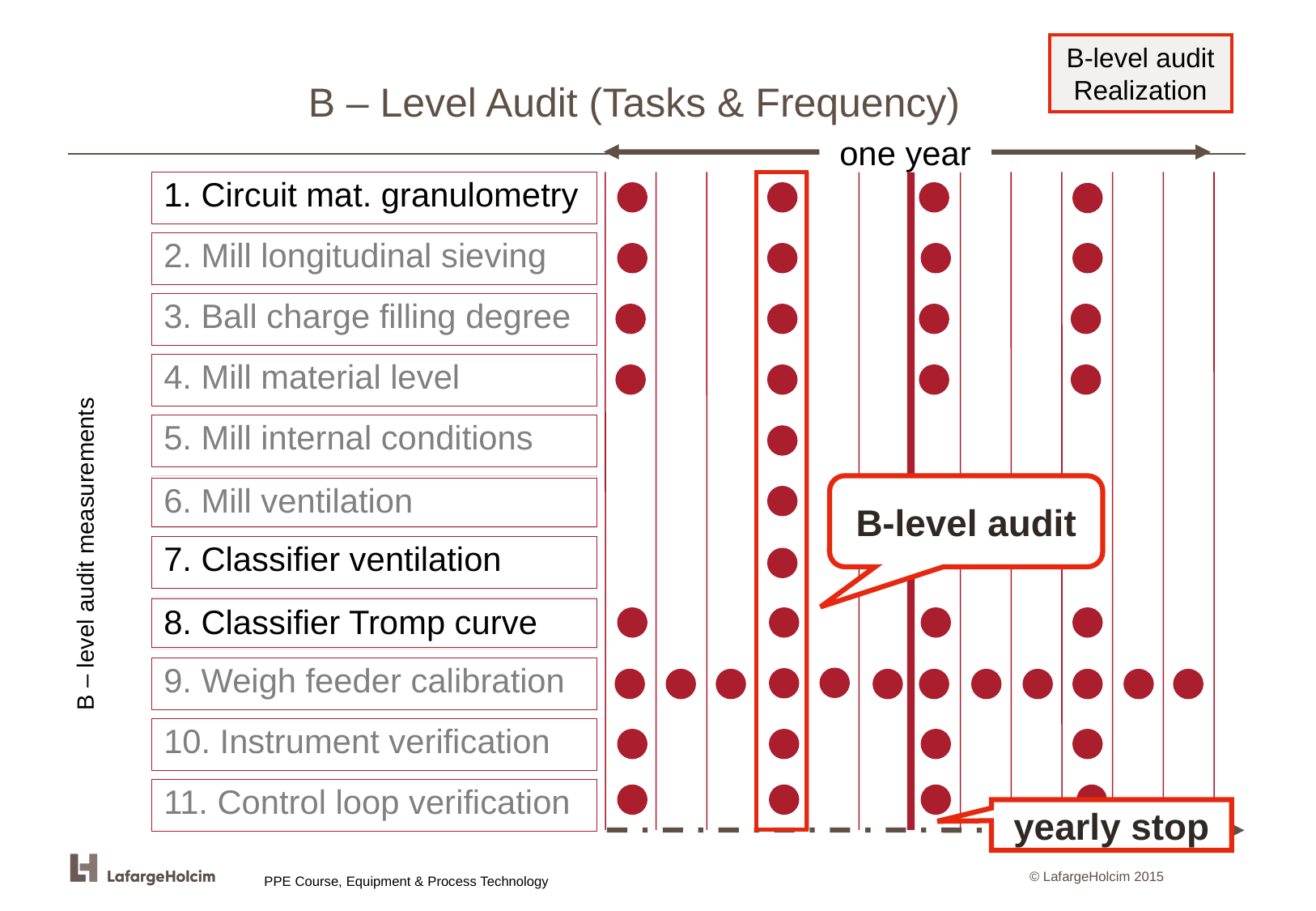

# B – Level Audit (Tasks & Frequency)
B-level audit Realization
one year

1. Circuit mat. granulometry

B-level audit

2. Mill longitudinal sieving

3. Ball charge filling degree

4. Mill material level

5. Mill internal conditions

B – level audit measurements

6. Mill ventilation

7. Classifier ventilation

8. Classifier Tromp curve

9. Weigh feeder calibration

10. Instrument verification

11. Control loop verification

yearly stop